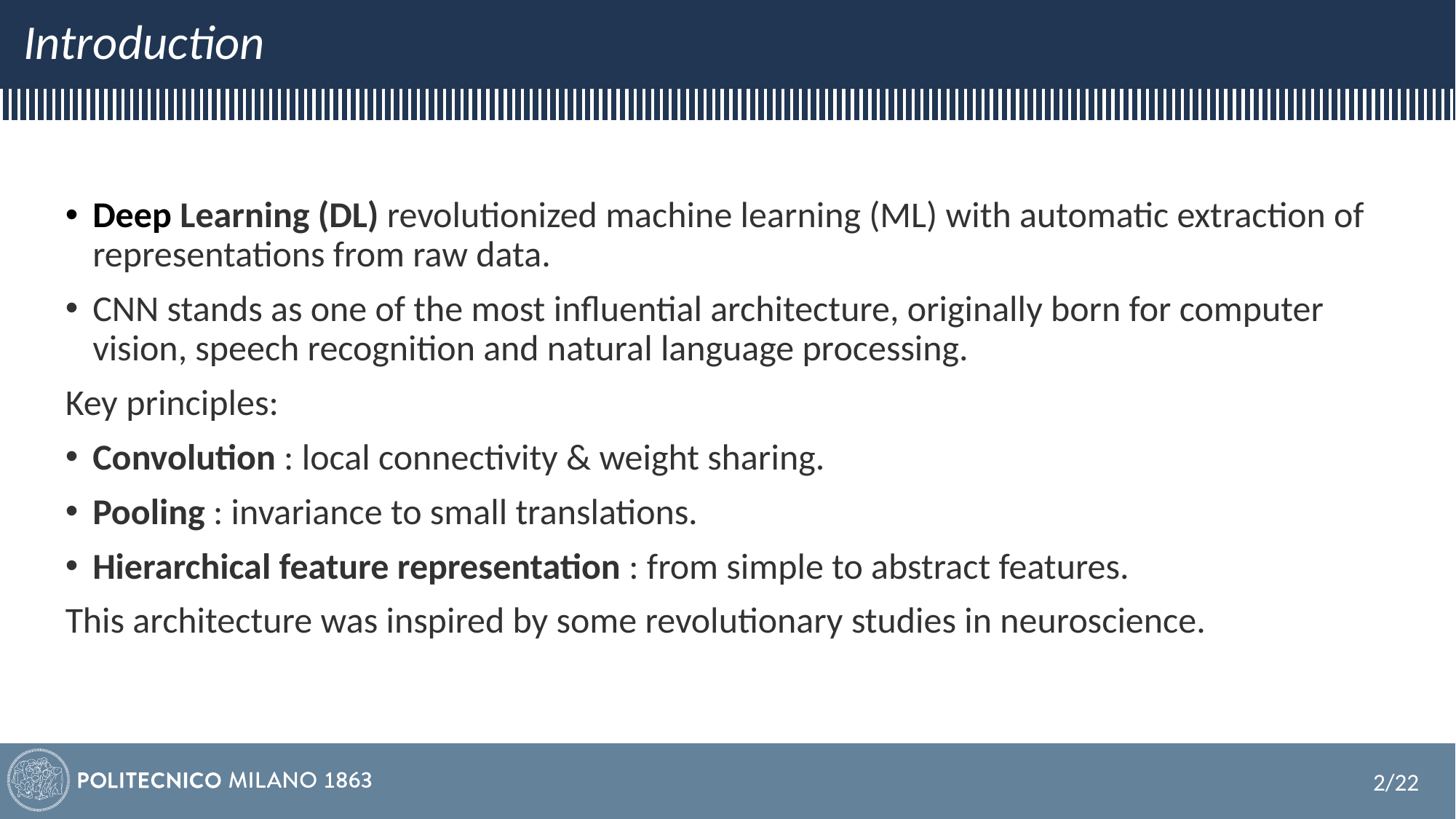

# Introduction
Deep Learning (DL) revolutionized machine learning (ML) with automatic extraction of representations from raw data.
CNN stands as one of the most influential architecture, originally born for computer vision, speech recognition and natural language processing.
Key principles:
Convolution : local connectivity & weight sharing.
Pooling : invariance to small translations.
Hierarchical feature representation : from simple to abstract features.
This architecture was inspired by some revolutionary studies in neuroscience.
2/22